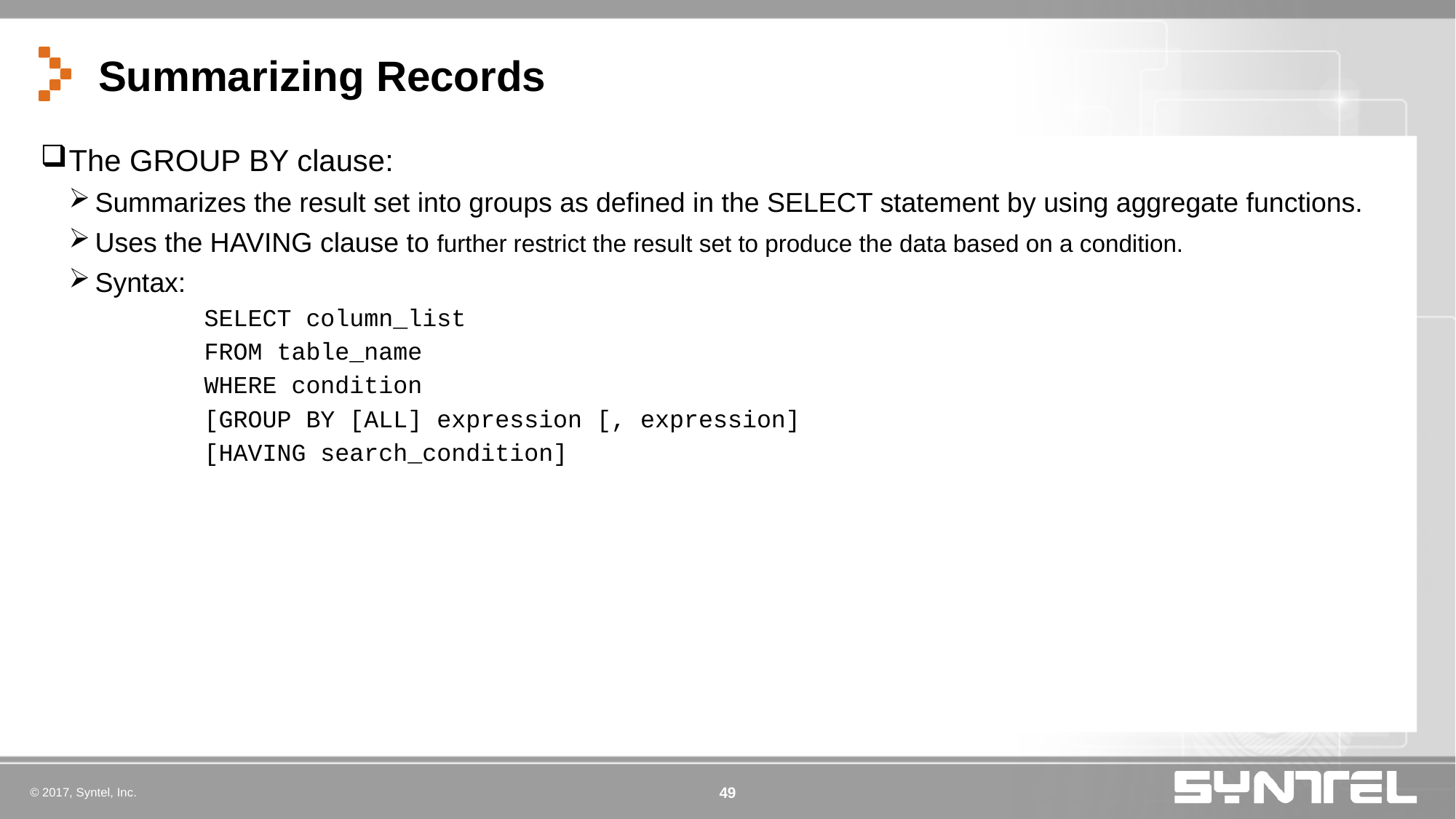

# Summarizing Records
The GROUP BY clause:
Summarizes the result set into groups as defined in the SELECT statement by using aggregate functions.
Uses the HAVING clause to further restrict the result set to produce the data based on a condition.
Syntax:
SELECT column_list
FROM table_name
WHERE condition
[GROUP BY [ALL] expression [, expression]
[HAVING search_condition]